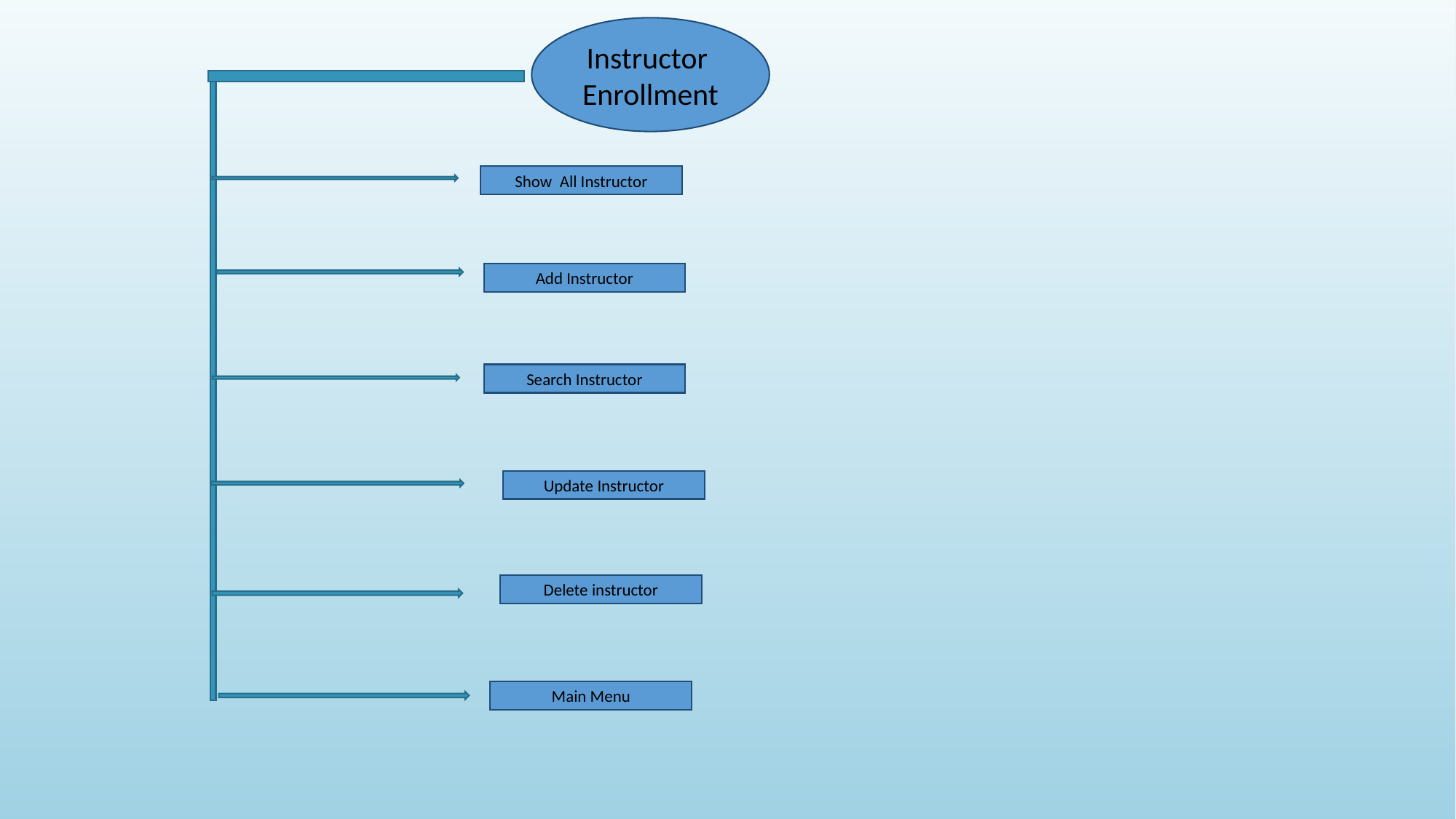

Instructor
Enrollment

Show  All Instructor

Add Instructor

Search Instructor

Update Instructor

Delete instructor

Main Menu